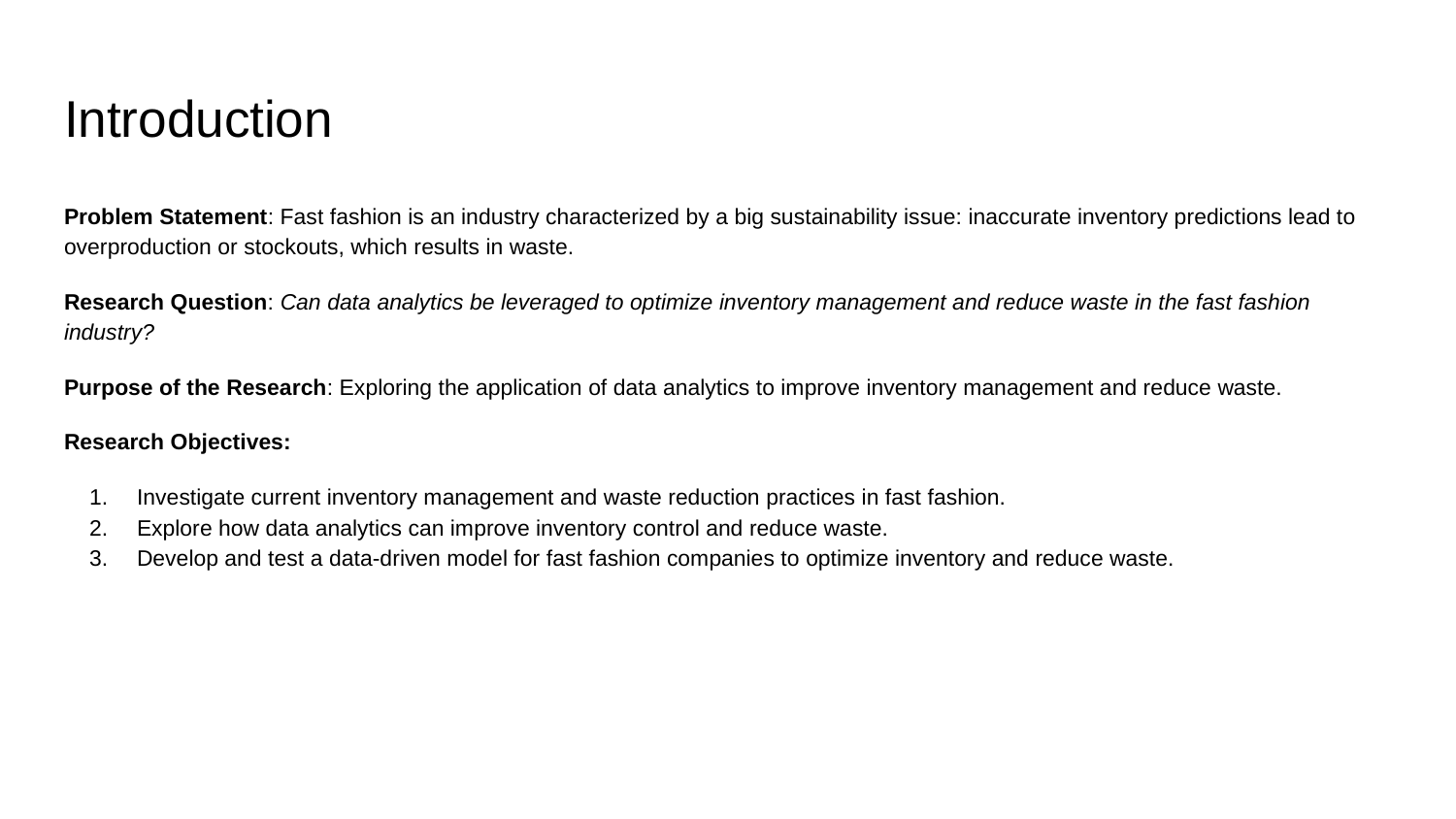

# Introduction
Problem Statement: Fast fashion is an industry characterized by a big sustainability issue: inaccurate inventory predictions lead to overproduction or stockouts, which results in waste.
Research Question: Can data analytics be leveraged to optimize inventory management and reduce waste in the fast fashion industry?
Purpose of the Research: Exploring the application of data analytics to improve inventory management and reduce waste.
Research Objectives:
Investigate current inventory management and waste reduction practices in fast fashion.
Explore how data analytics can improve inventory control and reduce waste.
Develop and test a data-driven model for fast fashion companies to optimize inventory and reduce waste.